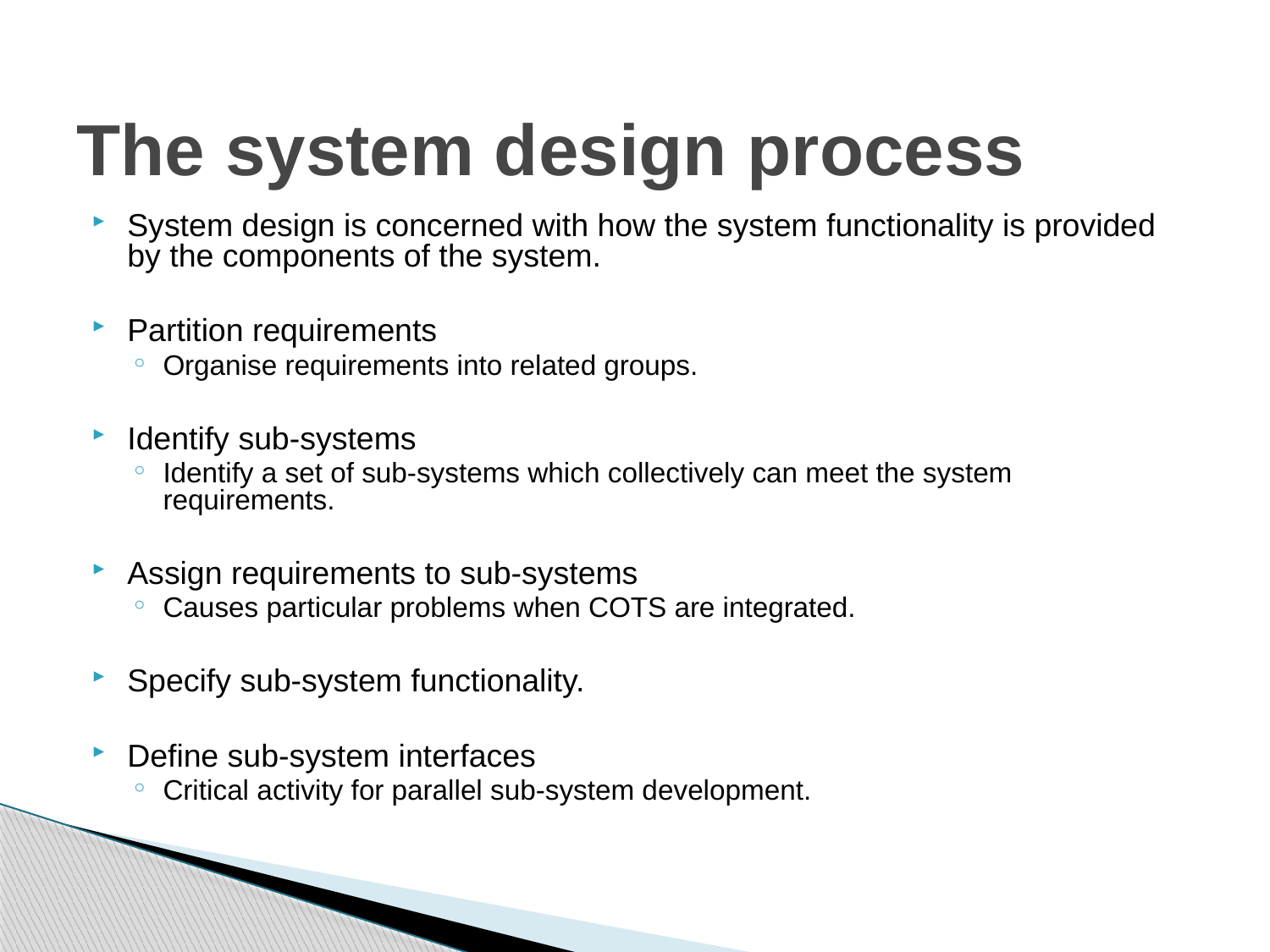

# The system design process
System design is concerned with how the system functionality is provided by the components of the system.

Partition requirements
Organise requirements into related groups.

Identify sub-systems
Identify a set of sub-systems which collectively can meet the system requirements.

Assign requirements to sub-systems
Causes particular problems when COTS are integrated.

Specify sub-system functionality.

Define sub-system interfaces
Critical activity for parallel sub-system development.